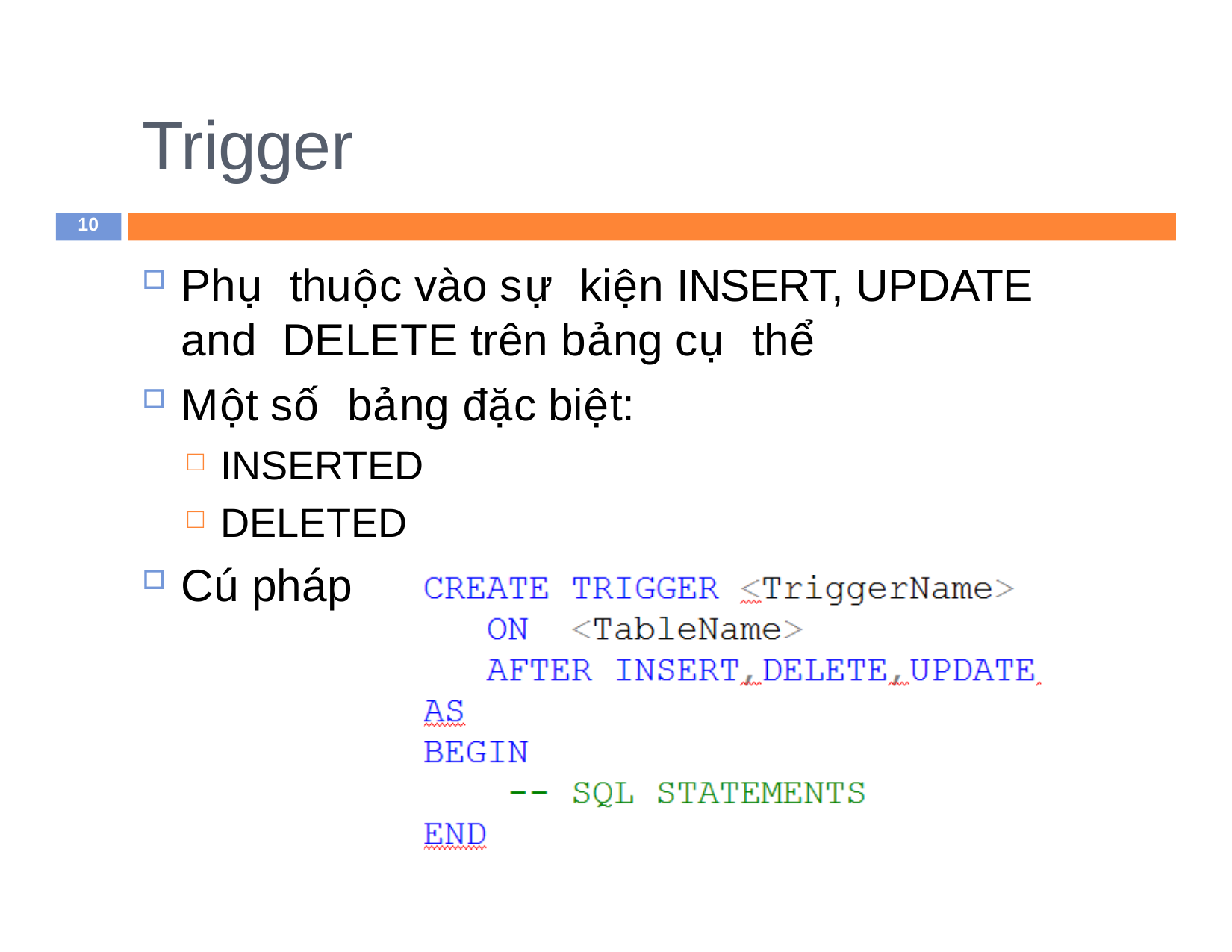

# Trigger
10
Phụ thuộc vào sự kiện INSERT, UPDATE and  DELETE trên bảng cụ thể
Một số bảng đặc biệt:
INSERTED
DELETED
Cú pháp